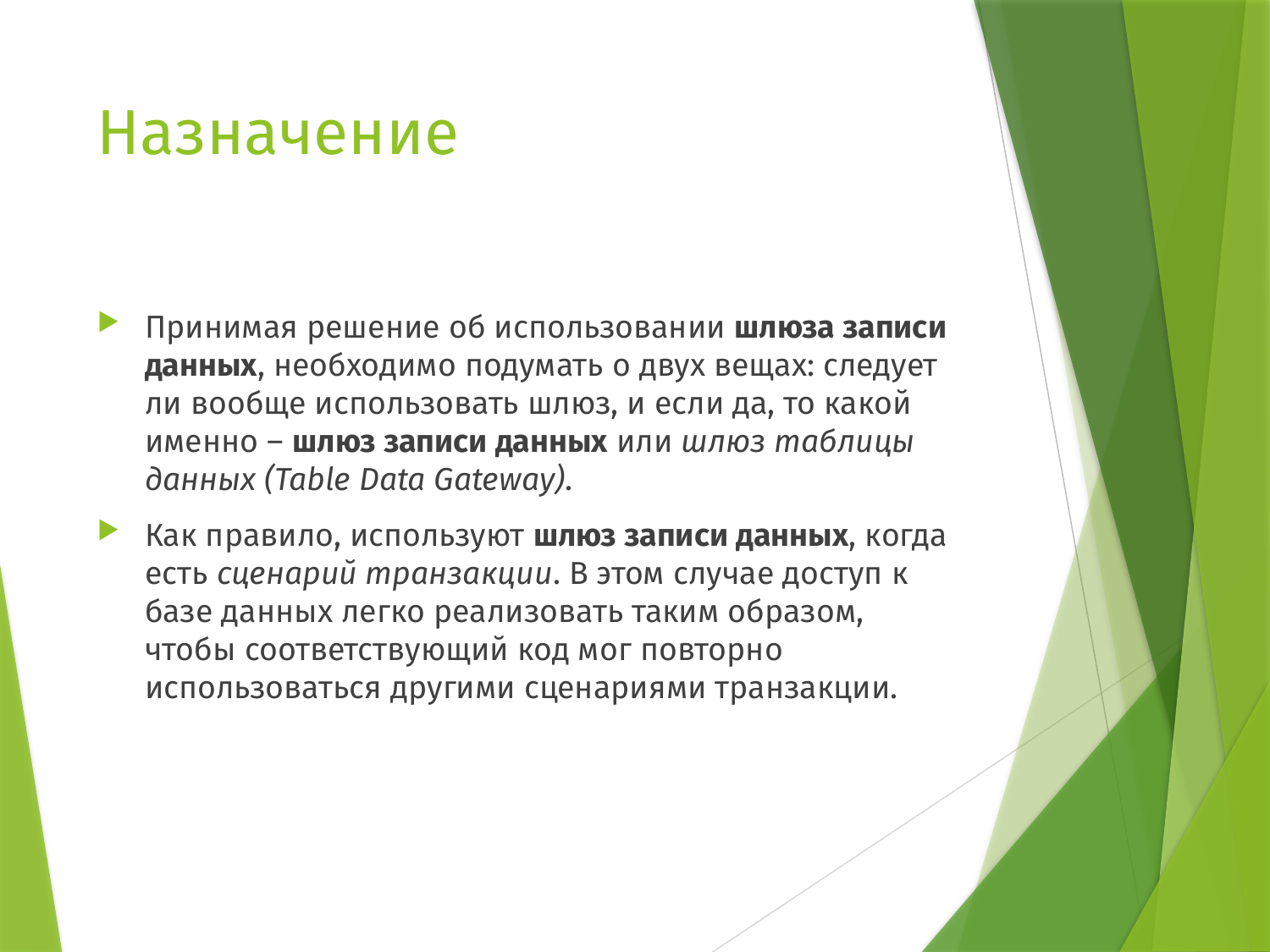

# Назначение
Принимая решение об использовании шлюза записи данных, необходимо подумать о двух вещах: следует ли вообще использовать шлюз, и если да, то какой именно – шлюз записи данных или шлюз таблицы данных (Table Data Gateway).
Как правило, используют шлюз записи данных, когда есть сценарий транзакции. В этом случае доступ к базе данных легко реализовать таким образом, чтобы соответствующий код мог повторно использоваться другими сценариями транзакции.